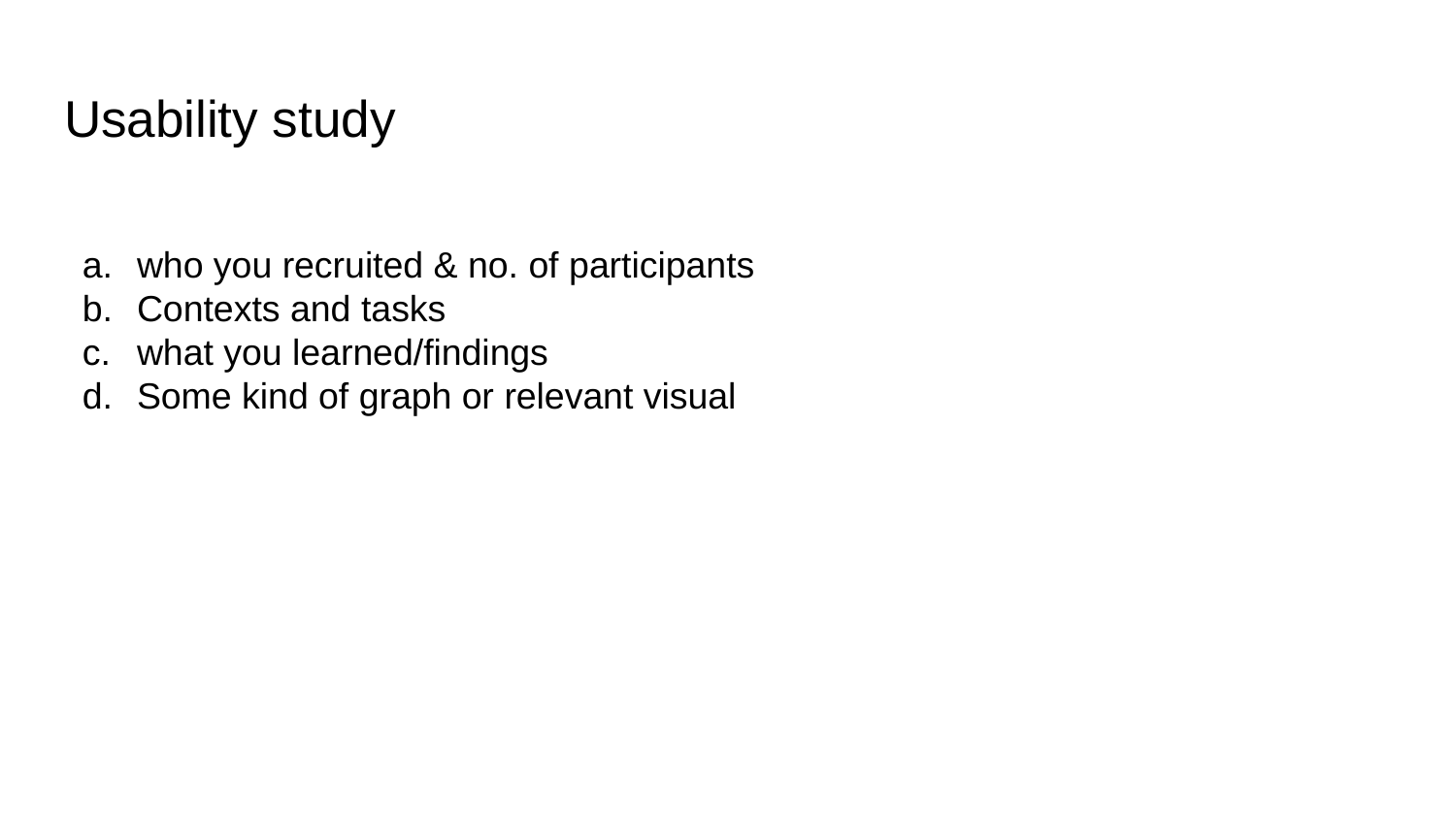

# Usability study

who you recruited & no. of participants
Contexts and tasks
what you learned/findings
Some kind of graph or relevant visual